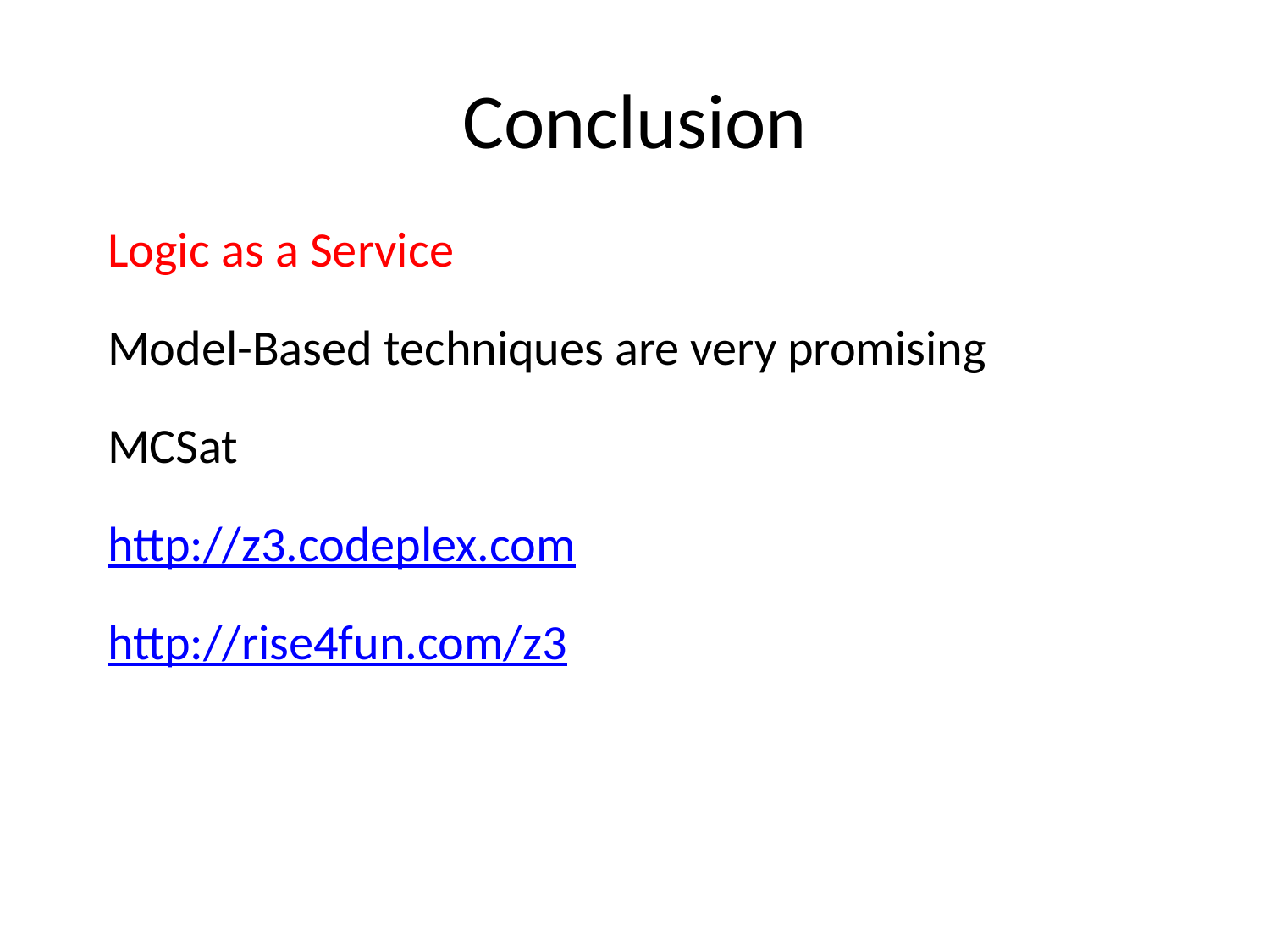

# Conclusion
Logic as a Service
Model-Based techniques are very promising
MCSat
http://z3.codeplex.com
http://rise4fun.com/z3